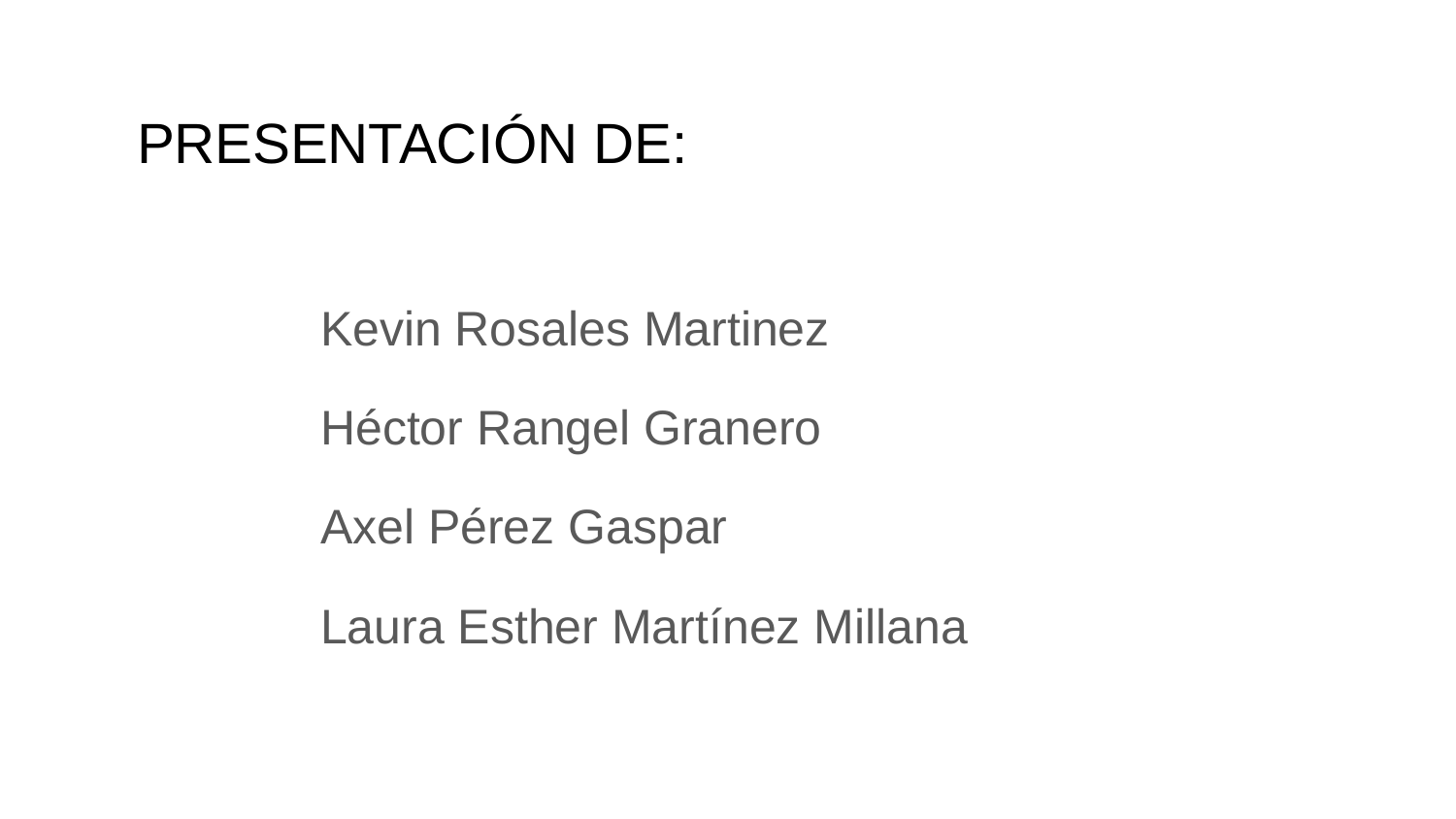

# PRESENTACIÓN DE:

Kevin Rosales Martinez
Héctor Rangel Granero
Axel Pérez Gaspar
Laura Esther Martínez Millana